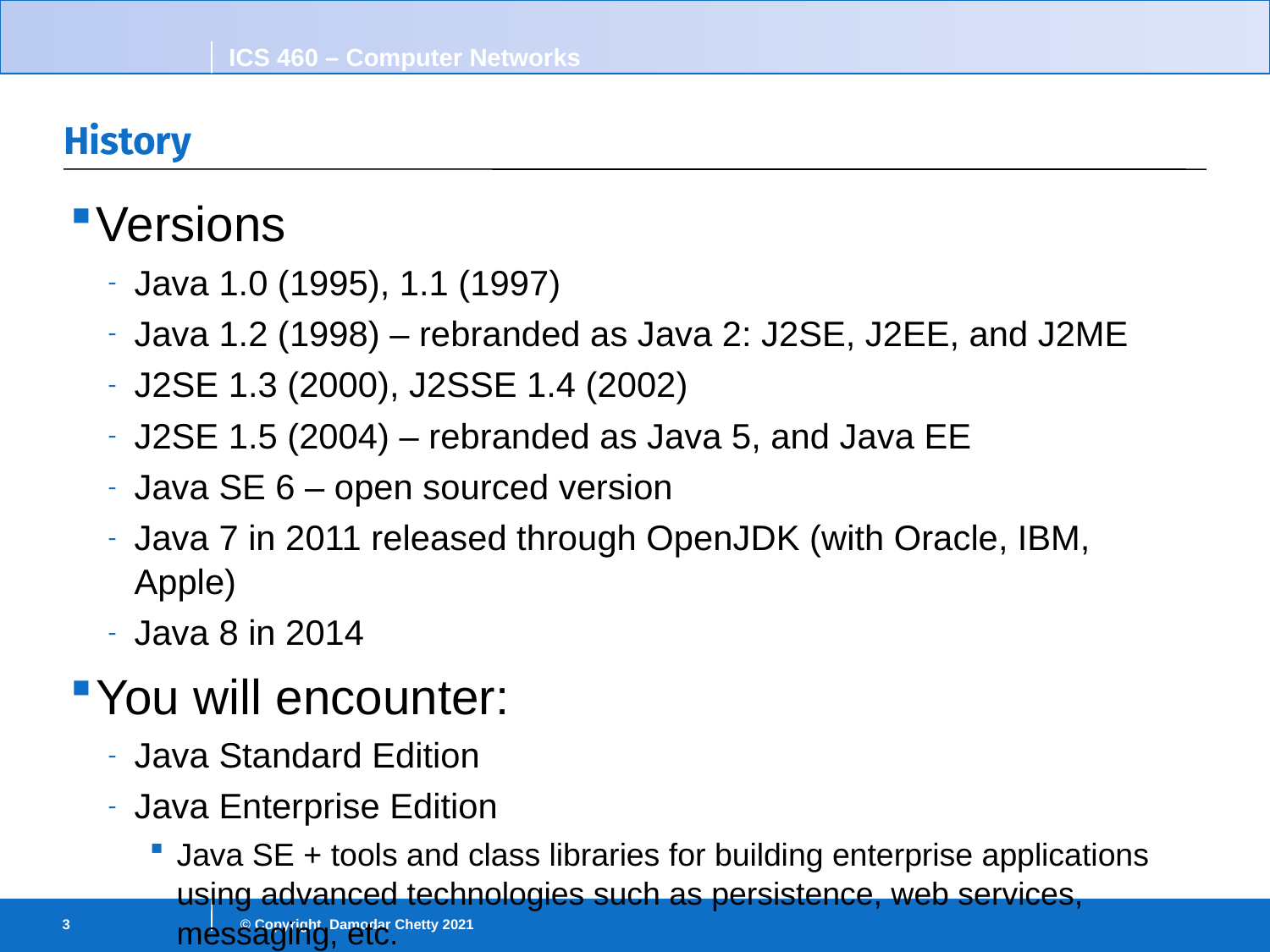

# History
Versions
Java 1.0 (1995), 1.1 (1997)
Java 1.2 (1998) – rebranded as Java 2: J2SE, J2EE, and J2ME
J2SE 1.3 (2000), J2SSE 1.4 (2002)
J2SE 1.5 (2004) – rebranded as Java 5, and Java EE
Java SE 6 – open sourced version
Java 7 in 2011 released through OpenJDK (with Oracle, IBM, Apple)
Java 8 in 2014
You will encounter:
Java Standard Edition
Java Enterprise Edition
Java SE + tools and class libraries for building enterprise applications using advanced technologies such as persistence, web services, messaging, etc.
3